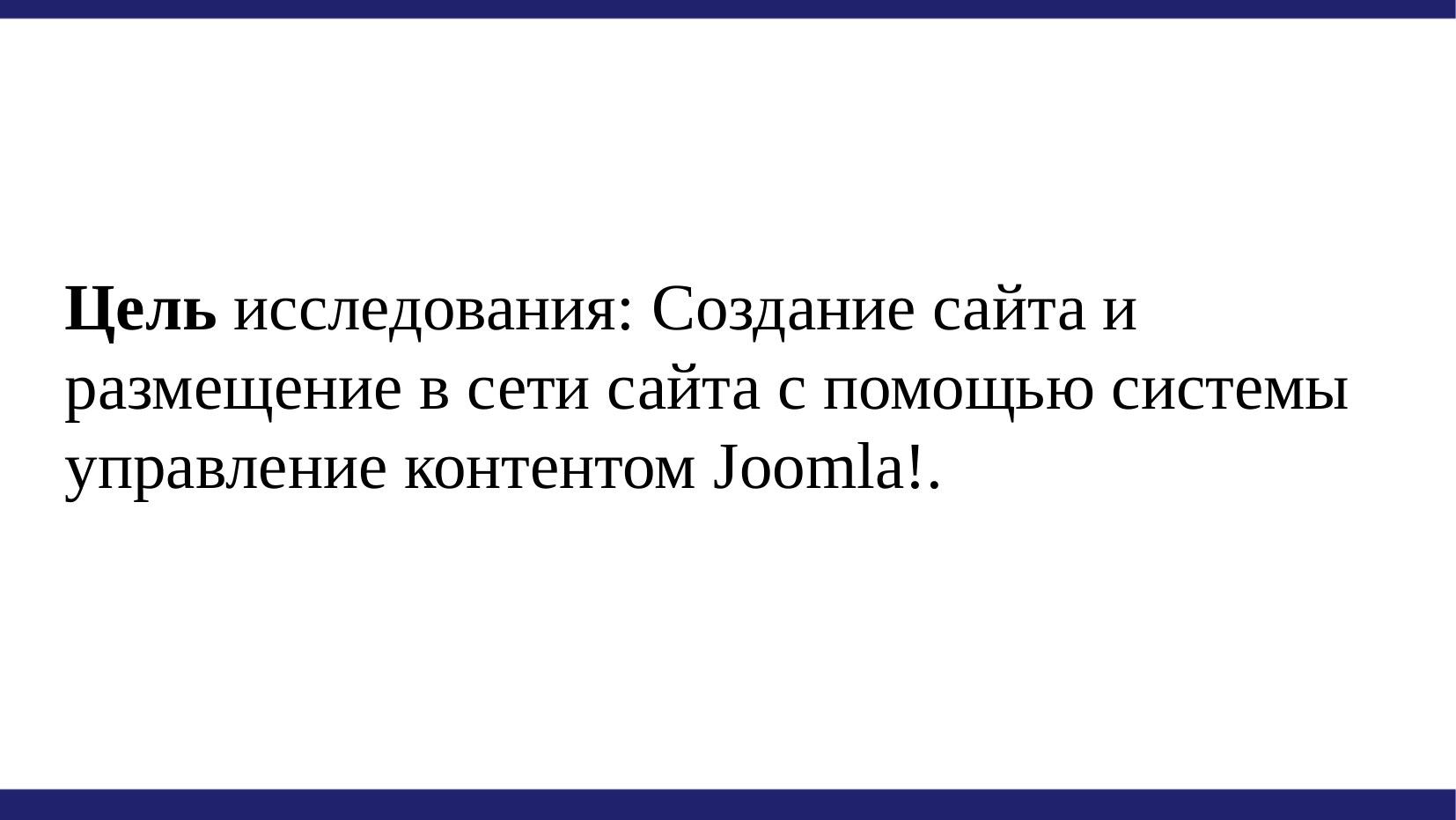

Цель исследования: Cоздание сайта и размещение в сети сайта с помощью системы управление контентом Joomla!.